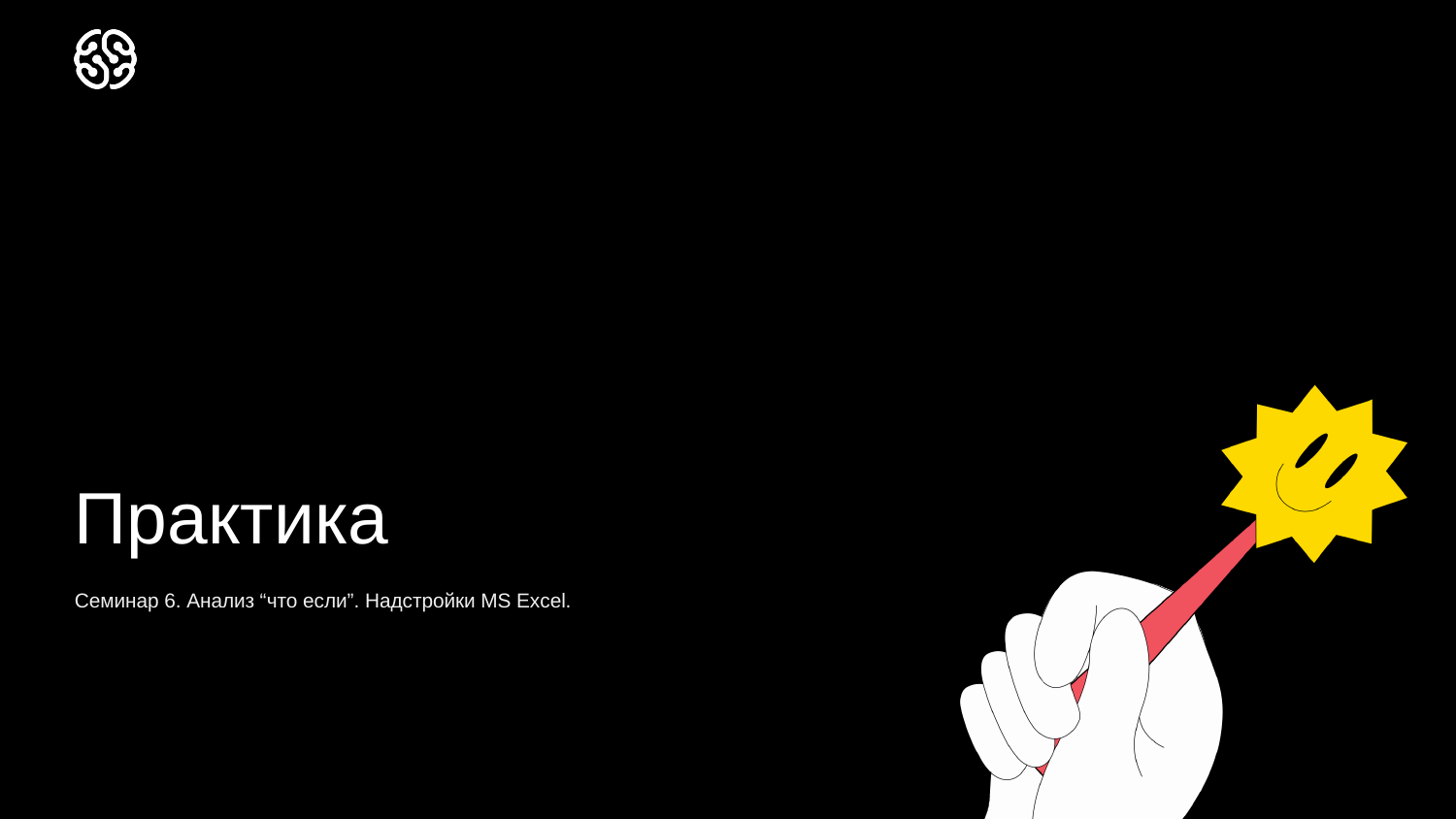

# Практика
Семинар 6. Анализ “что если”. Надстройки MS Excel.